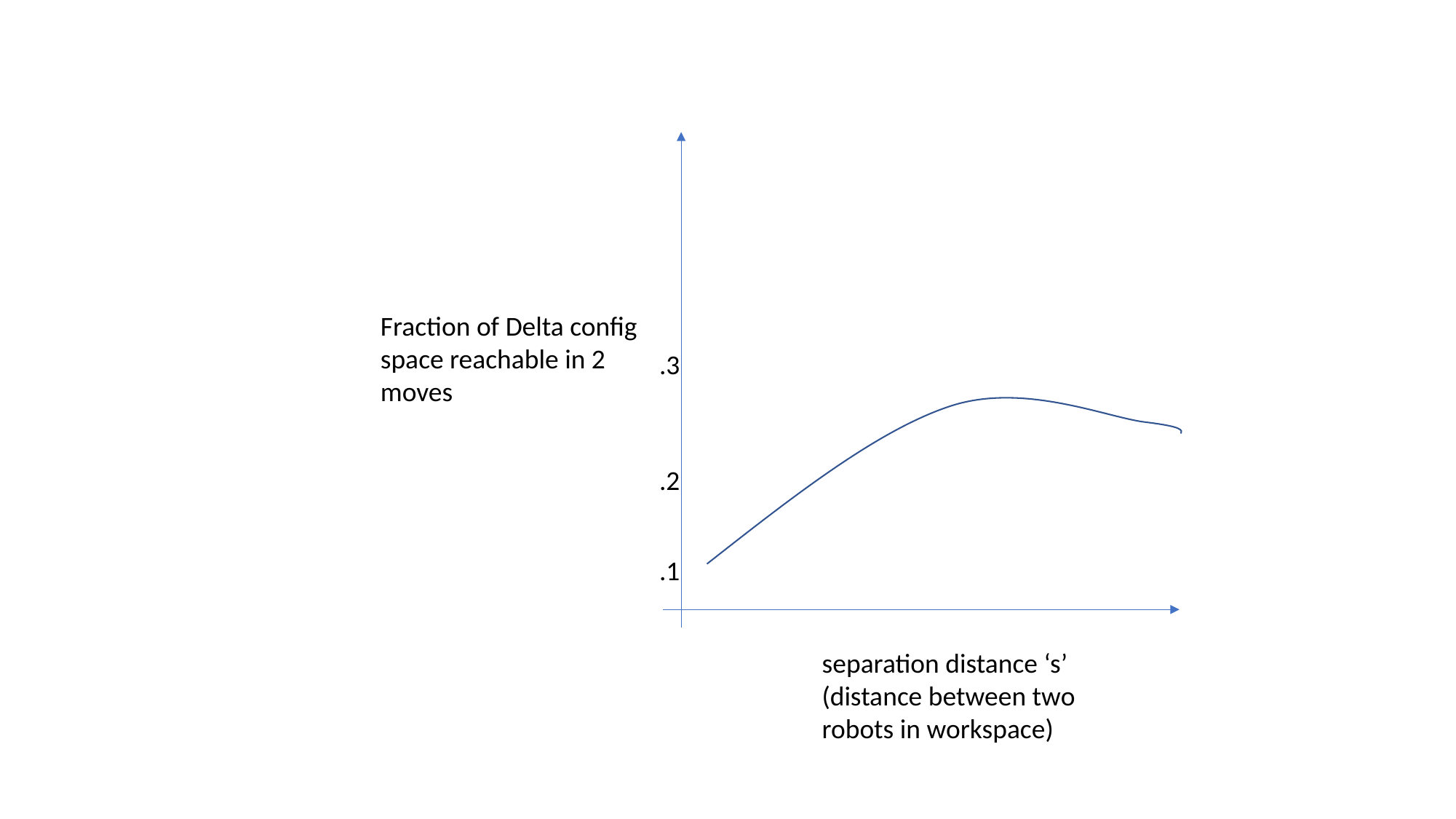

#

Fraction of Delta config space reachable in 2 moves
.3

.2
.1
separation distance ‘s’ (distance between two robots in workspace)